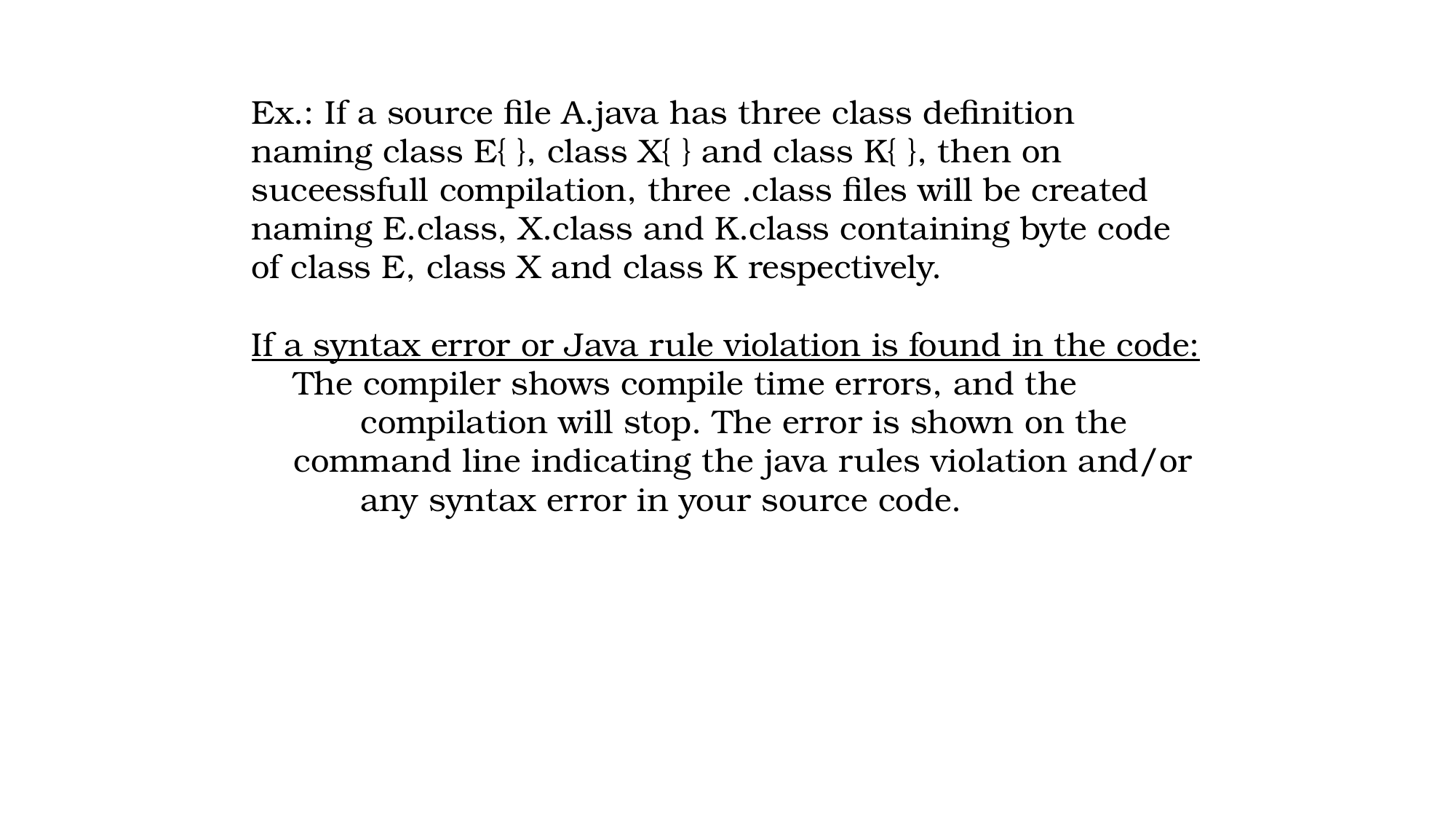

Ex.: If a source file A.java has three class definition naming class E{ }, class X{ } and class K{ }, then on suceessfull compilation, three .class files will be created naming E.class, X.class and K.class containing byte code of class E, class X and class K respectively.

If a syntax error or Java rule violation is found in the code:
    The compiler shows compile time errors, and the
	compilation will stop. The error is shown on the
    command line indicating the java rules violation and/or 	any syntax error in your source code.